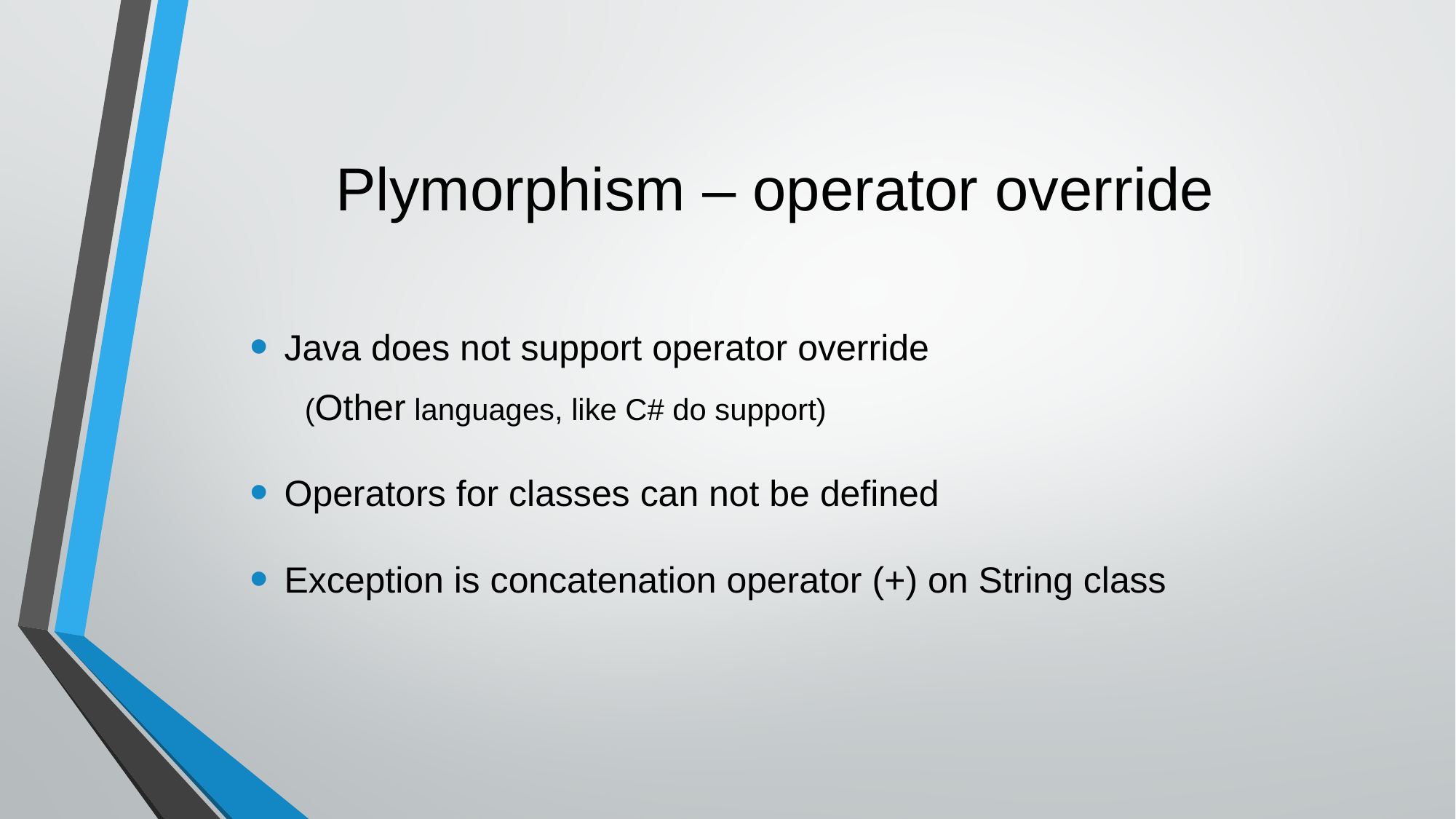

# Plymorphism – operator override
Java does not support operator override
(Other languages, like C# do support)

Operators for classes can not be defined

Exception is concatenation operator (+) on String class